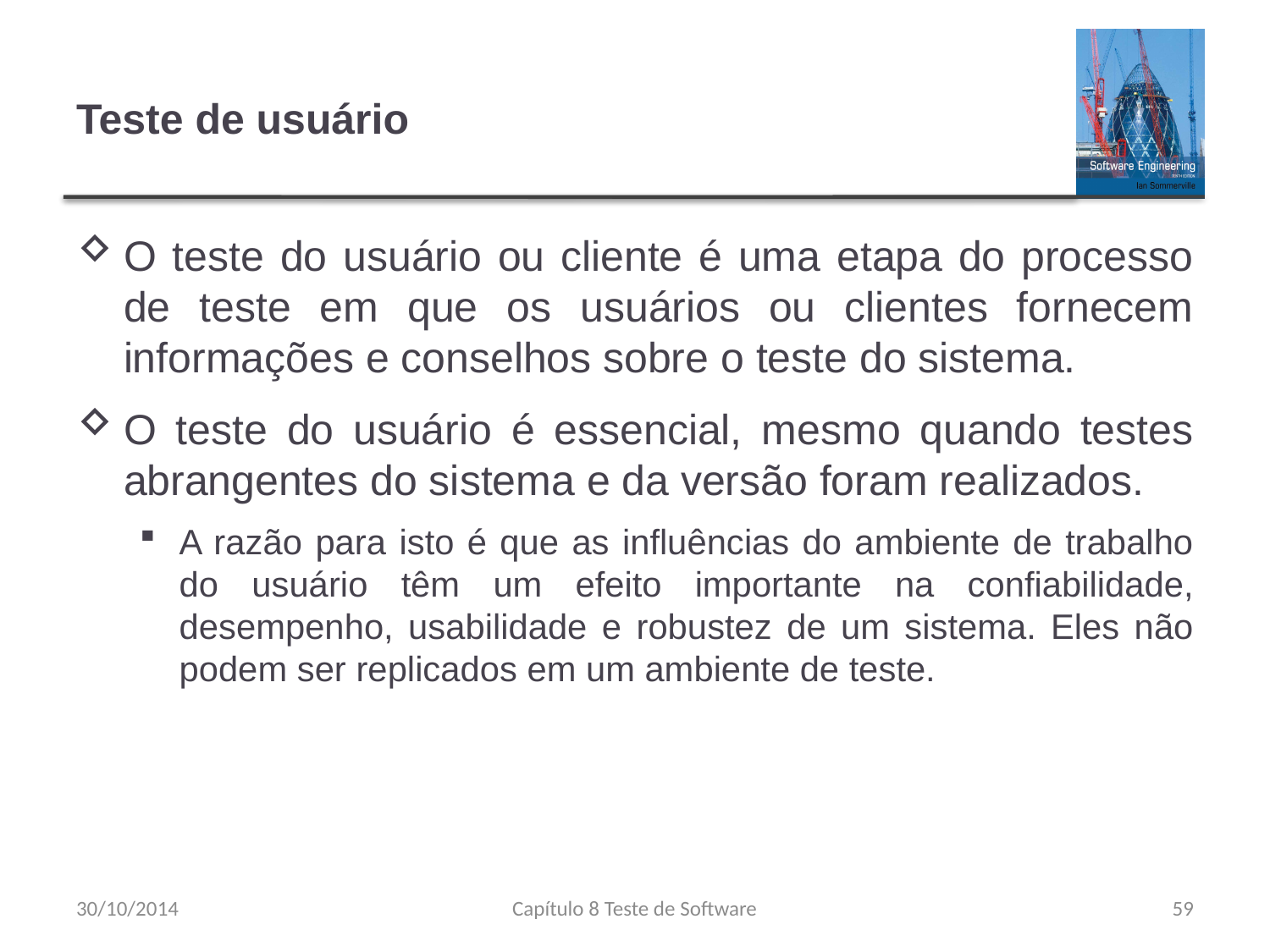

# Teste de usuário
O teste do usuário ou cliente é uma etapa do processo de teste em que os usuários ou clientes fornecem informações e conselhos sobre o teste do sistema.
O teste do usuário é essencial, mesmo quando testes abrangentes do sistema e da versão foram realizados.
A razão para isto é que as influências do ambiente de trabalho do usuário têm um efeito importante na confiabilidade, desempenho, usabilidade e robustez de um sistema. Eles não podem ser replicados em um ambiente de teste.

30/10/2014
Capítulo 8 Teste de Software
59